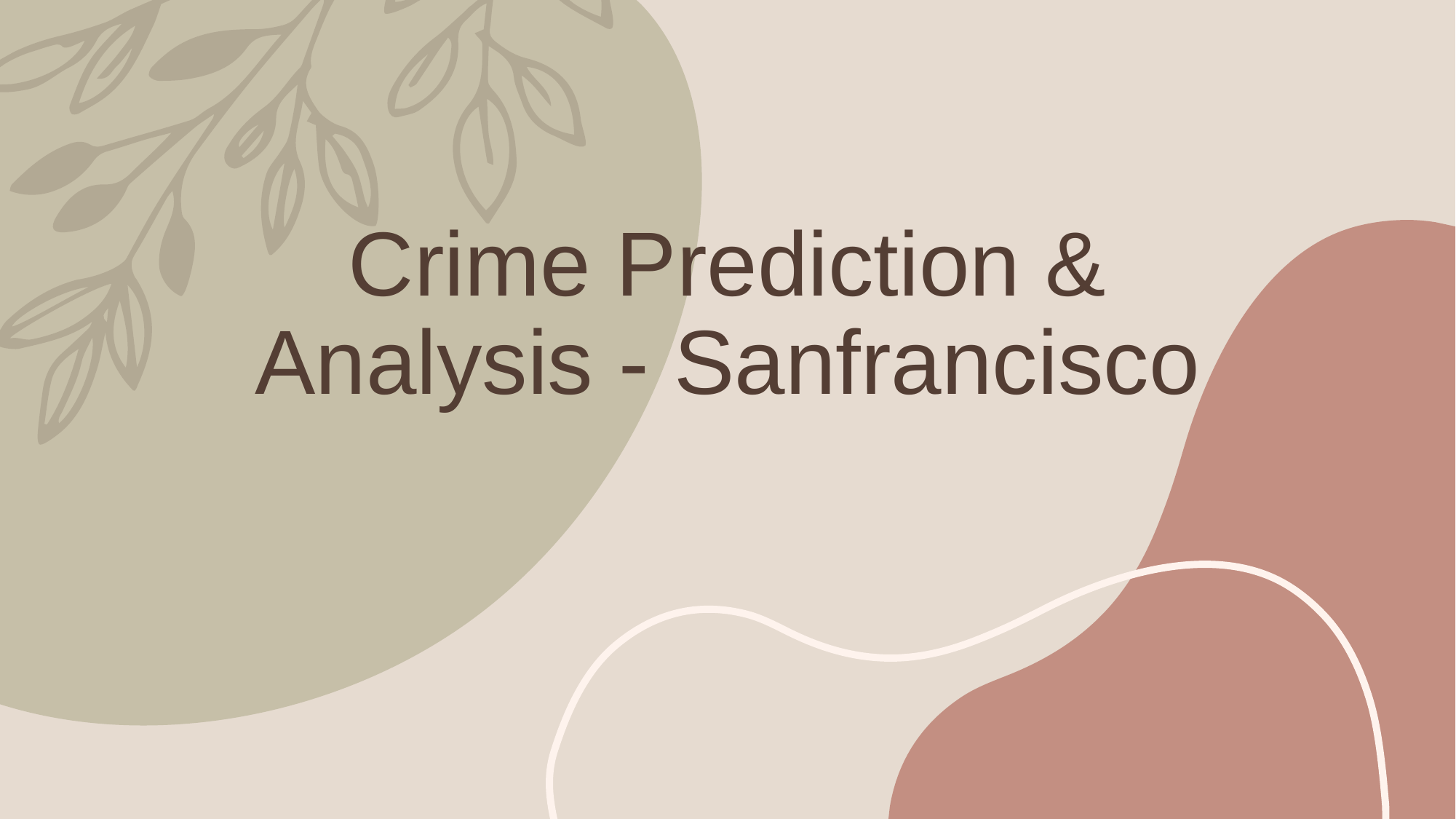

# Crime Prediction & Analysis - Sanfrancisco